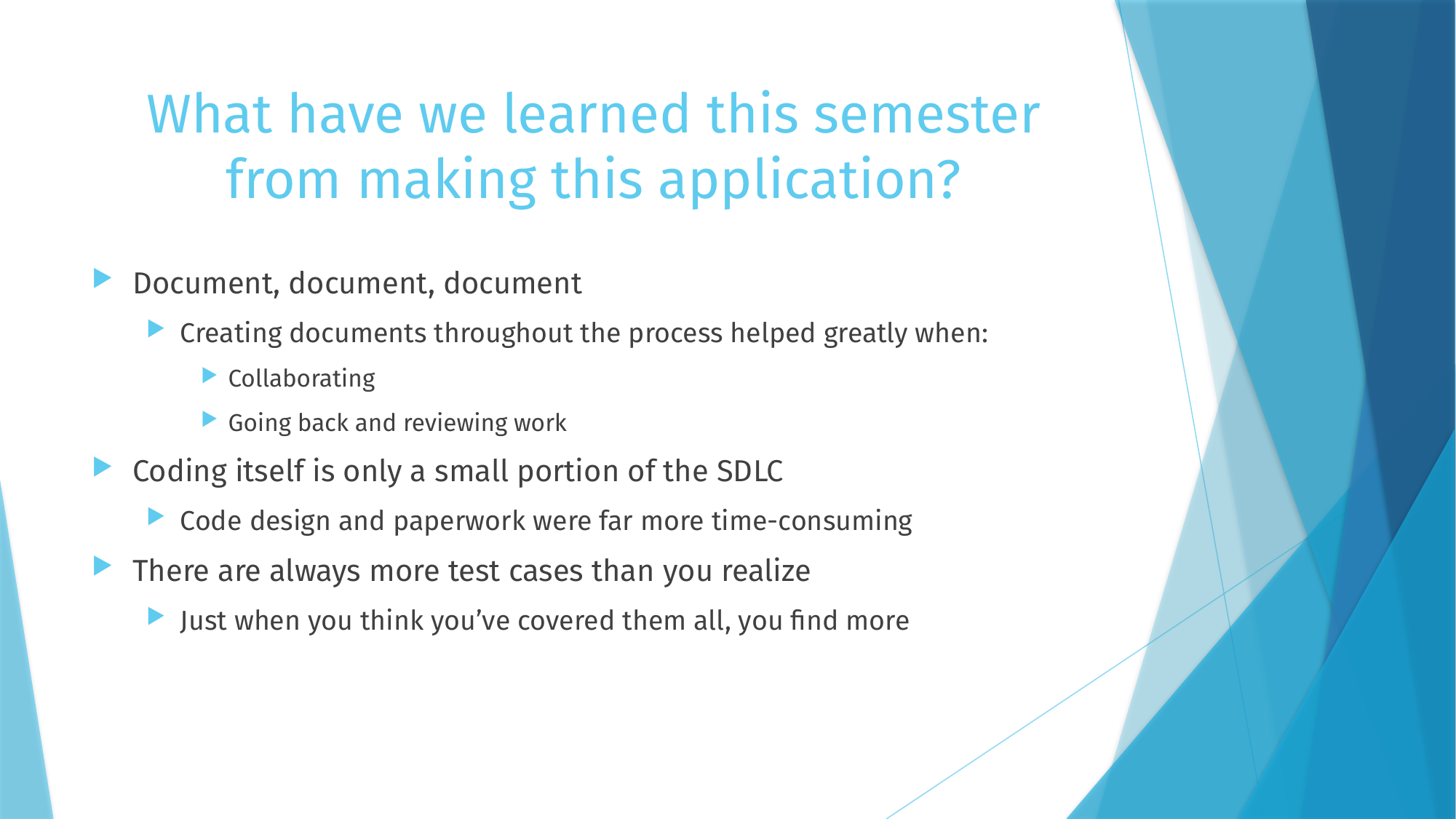

# What have we learned this semester from making this application?
Document, document, document
Creating documents throughout the process helped greatly when:
Collaborating
Going back and reviewing work
Coding itself is only a small portion of the SDLC
Code design and paperwork were far more time-consuming
There are always more test cases than you realize
Just when you think you’ve covered them all, you find more